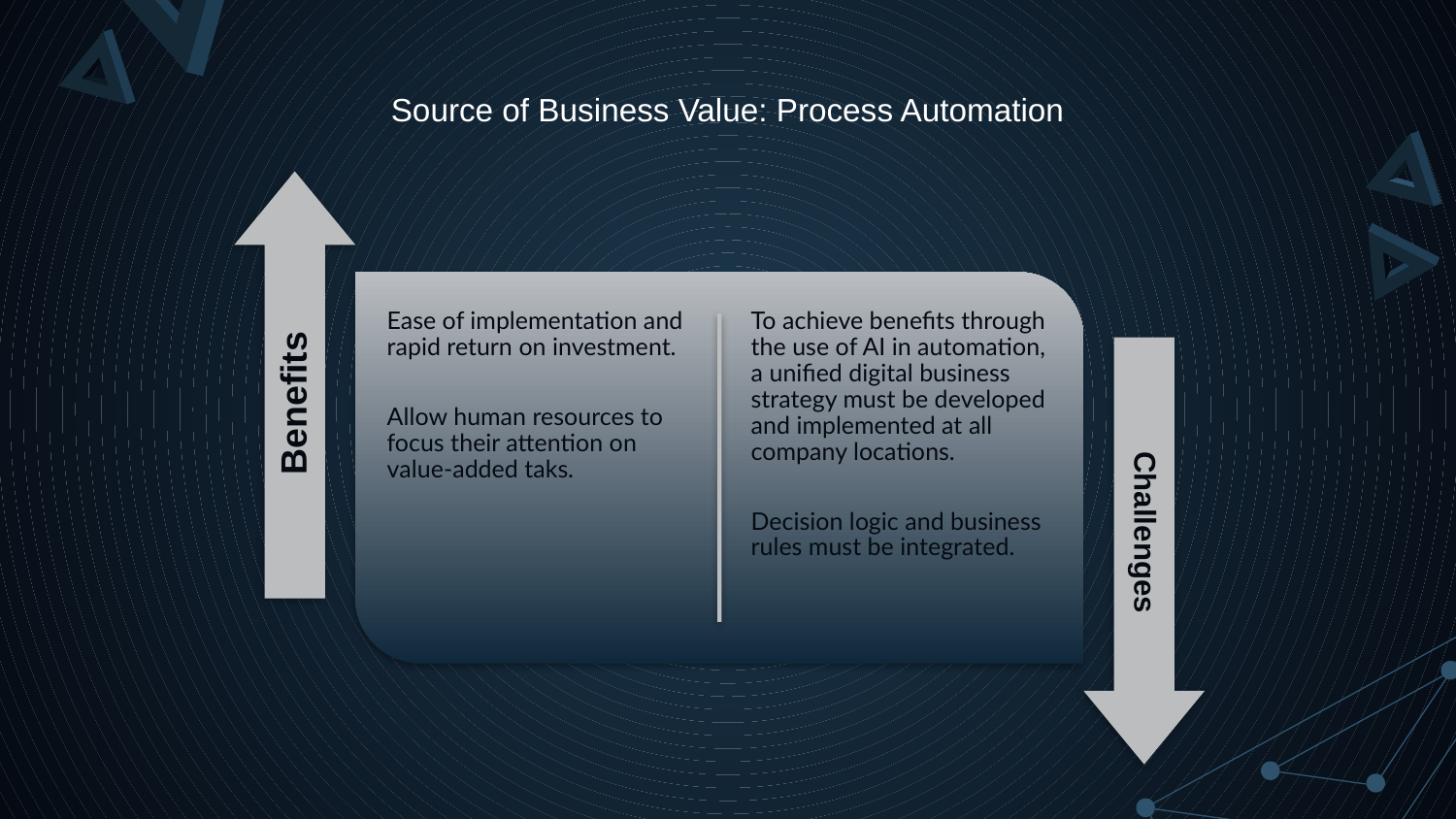

# Source of Business Value: Process Automation
Ease of implementation and rapid return on investment.

Allow human resources to focus their attention on value-added taks.

To achieve benefits through the use of AI in automation, a unified digital business strategy must be developed and implemented at all company locations.

Decision logic and business rules must be integrated.

Benefits
Challenges